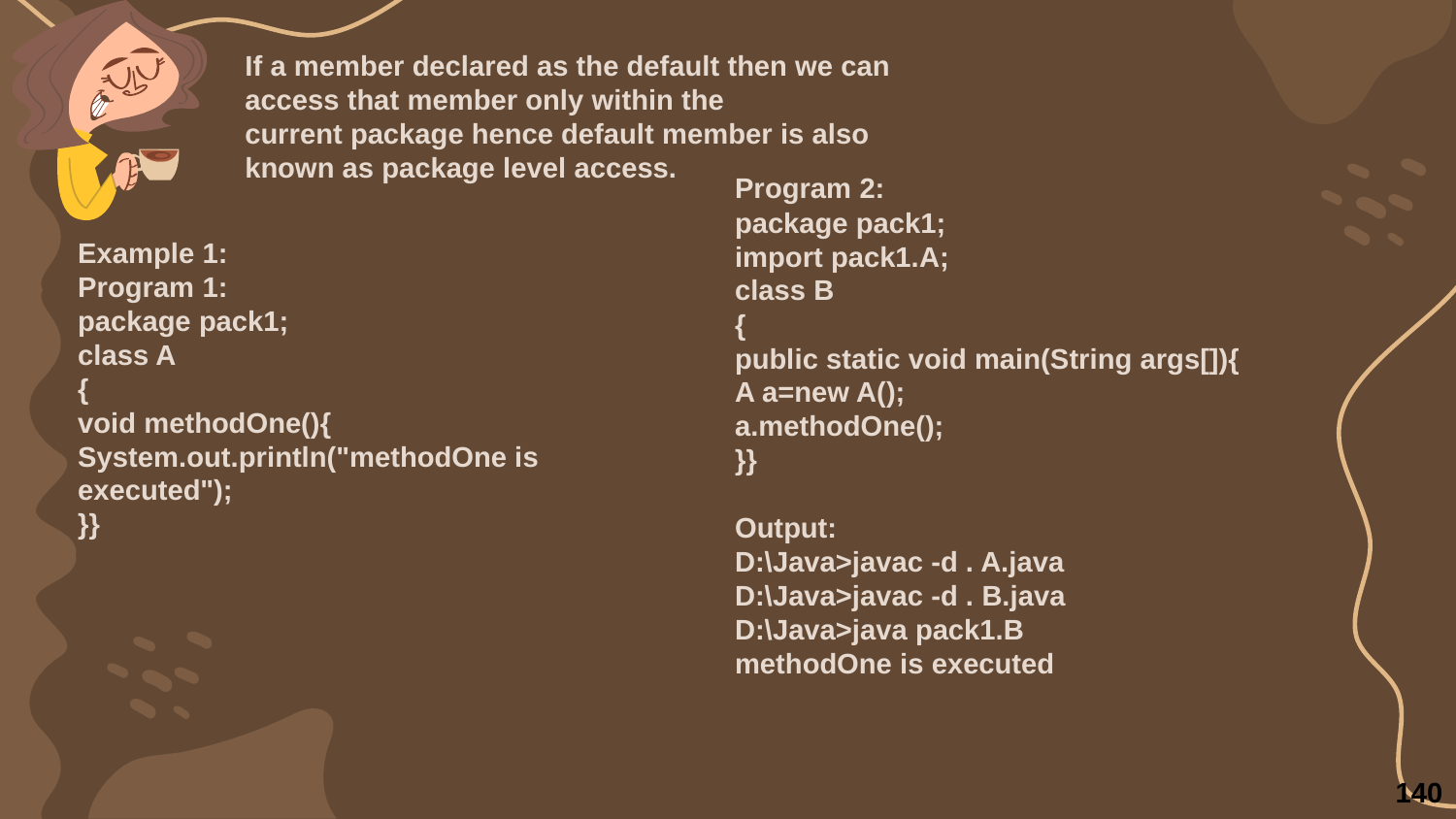

If a member declared as the default then we can access that member only within the
current package hence default member is also known as package level access.
Program 2:
package pack1;
import pack1.A;
class B
{
public static void main(String args[]){
A a=new A();
a.methodOne();
}}

Output:
D:\Java>javac -d . A.java
D:\Java>javac -d . B.java
D:\Java>java pack1.B
methodOne is executed
Example 1:
Program 1:
package pack1;
class A
{
void methodOne(){
System.out.println("methodOne is executed");
}}
140